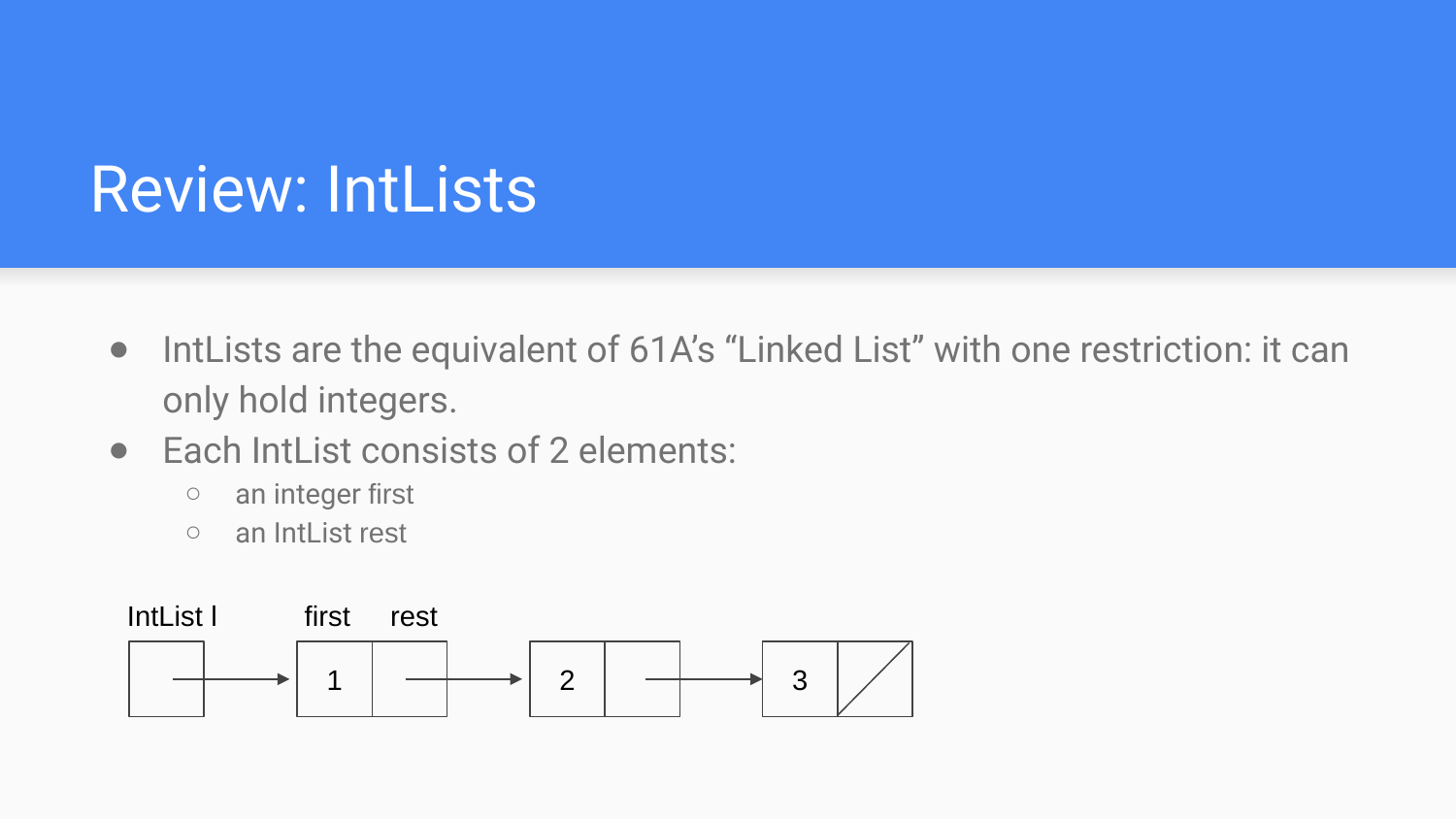

# Review: IntLists
IntLists are the equivalent of 61A’s “Linked List” with one restriction: it can only hold integers.
Each IntList consists of 2 elements:
an integer first
an IntList rest
IntList l	    first     rest

1

2

3